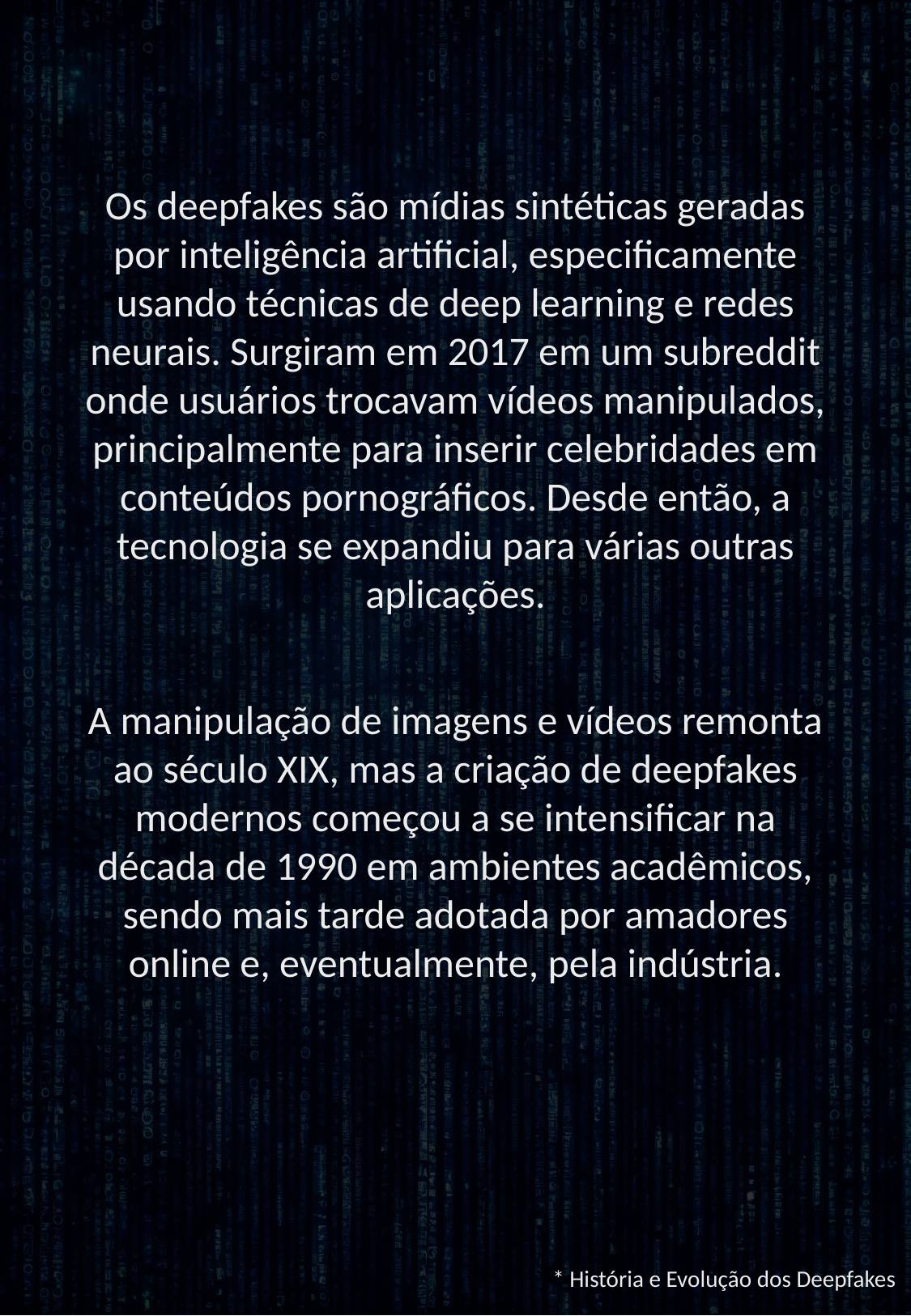

Os deepfakes são mídias sintéticas geradas por inteligência artificial, especificamente usando técnicas de deep learning e redes neurais. Surgiram em 2017 em um subreddit onde usuários trocavam vídeos manipulados, principalmente para inserir celebridades em conteúdos pornográficos. Desde então, a tecnologia se expandiu para várias outras aplicações.
A manipulação de imagens e vídeos remonta ao século XIX, mas a criação de deepfakes modernos começou a se intensificar na década de 1990 em ambientes acadêmicos, sendo mais tarde adotada por amadores online e, eventualmente, pela indústria​​.
 * História e Evolução dos Deepfakes